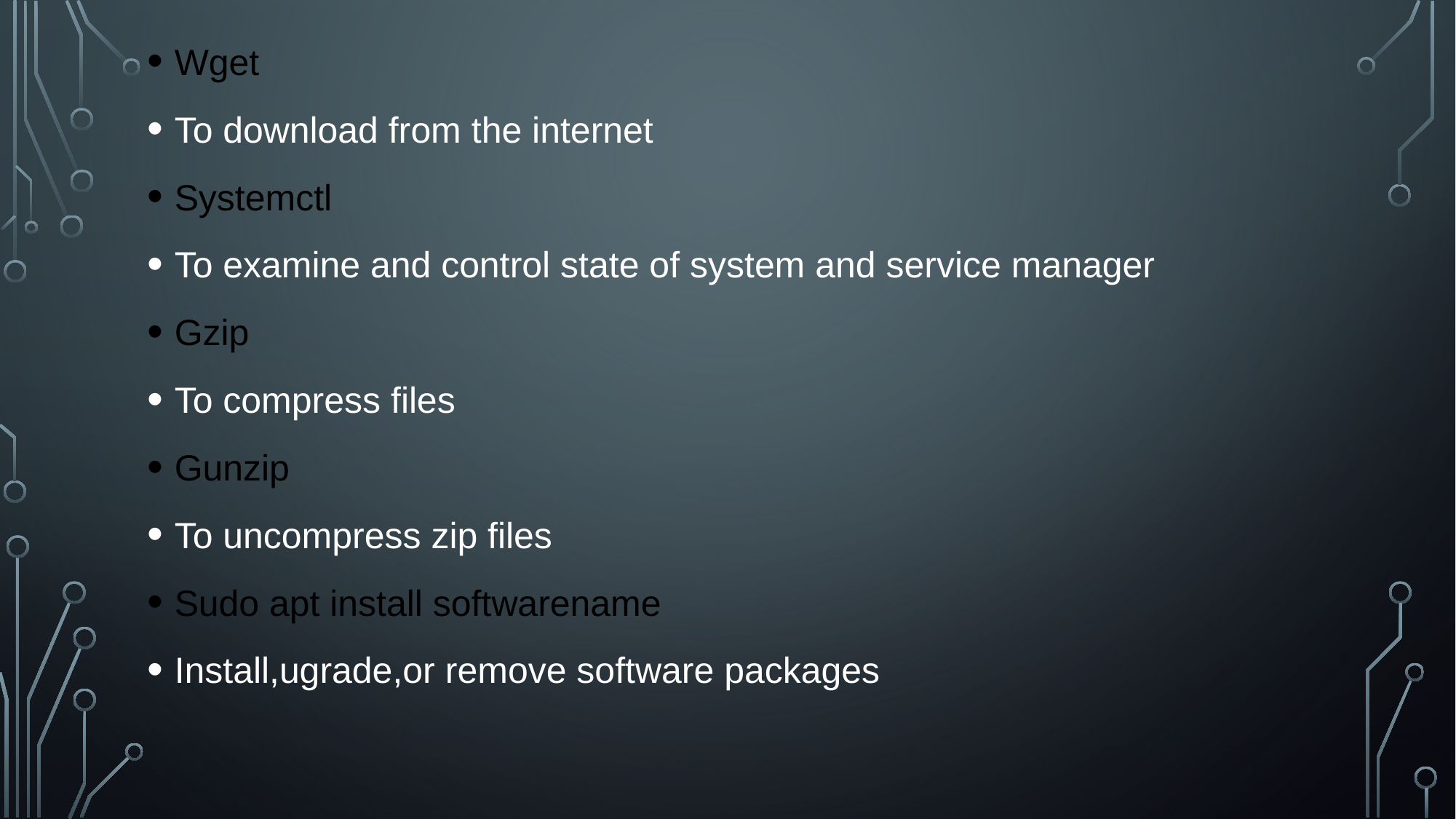

Wget
To download from the internet
Systemctl
To examine and control state of system and service manager
Gzip
To compress files
Gunzip
To uncompress zip files
Sudo apt install softwarename
Install,ugrade,or remove software packages